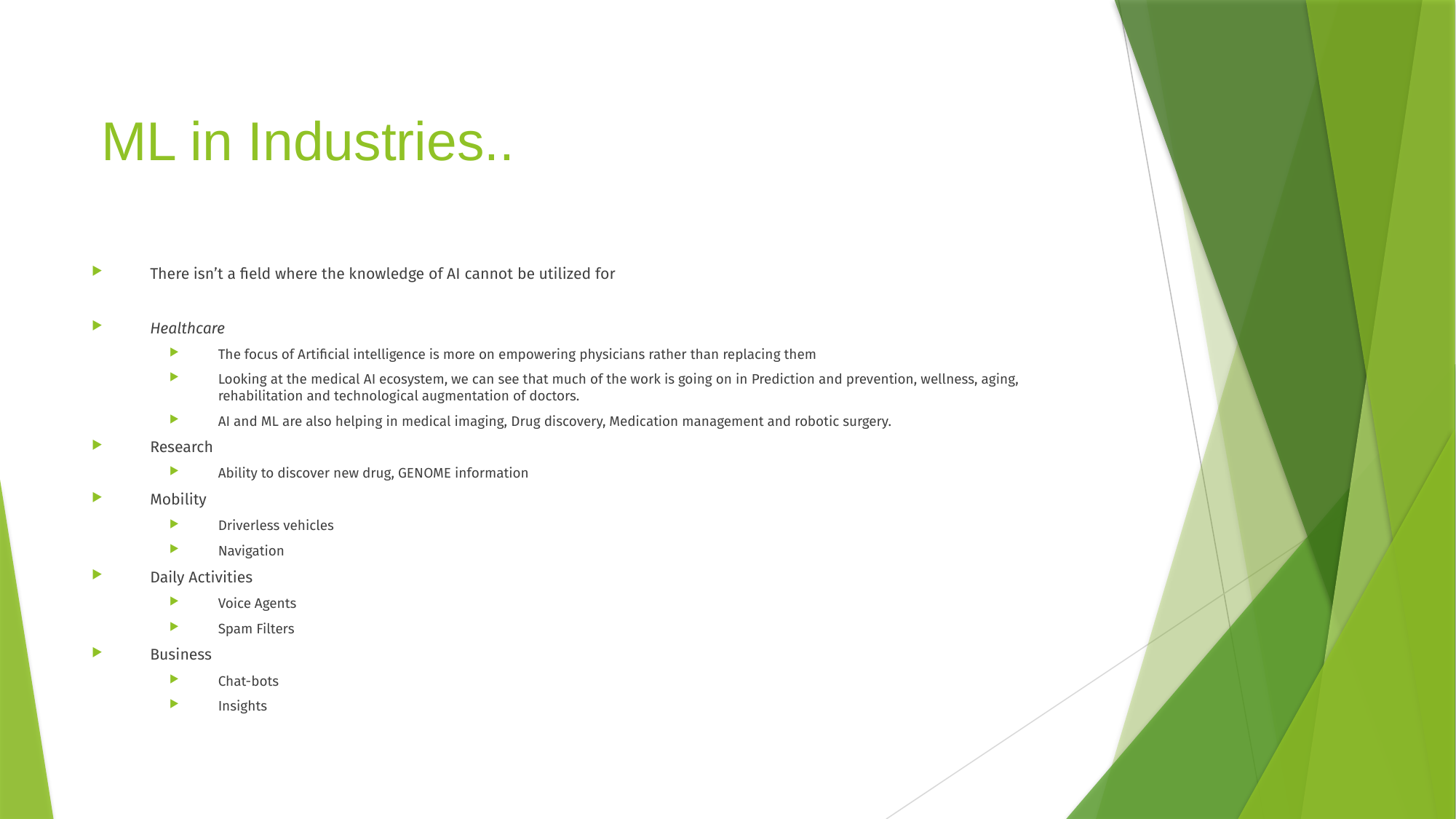

# ML in Industries..
There isn’t a field where the knowledge of AI cannot be utilized for

Healthcare
The focus of Artificial intelligence is more on empowering physicians rather than replacing them
Looking at the medical AI ecosystem, we can see that much of the work is going on in Prediction and prevention, wellness, aging, rehabilitation and technological augmentation of doctors.
AI and ML are also helping in medical imaging, Drug discovery, Medication management and robotic surgery.
Research
Ability to discover new drug, GENOME information
Mobility
Driverless vehicles
Navigation
Daily Activities
Voice Agents
Spam Filters
Business
Chat-bots
Insights